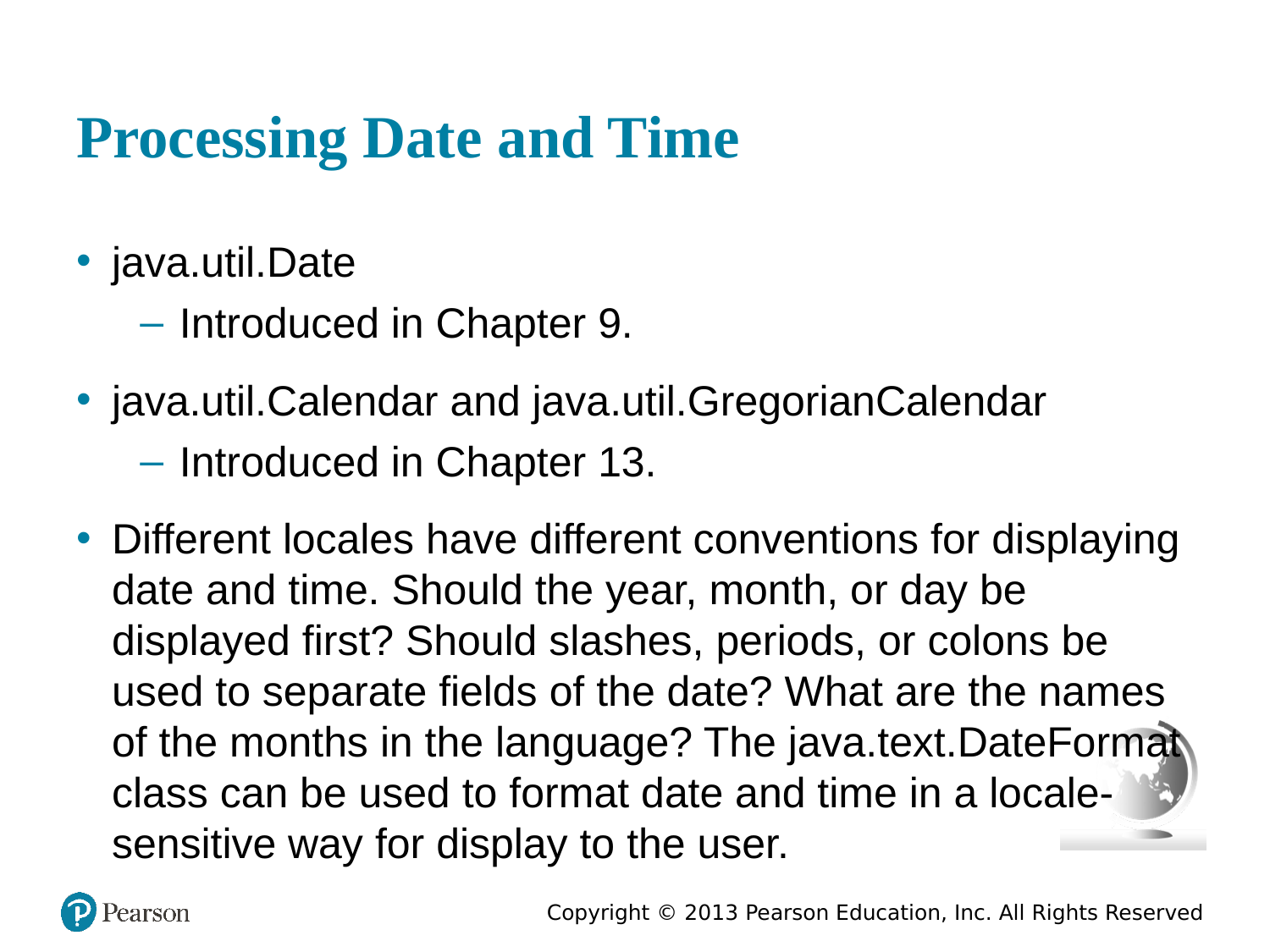

# Processing Date and Time
java.util.Date
Introduced in Chapter 9.
java.util.Calendar and java.util.GregorianCalendar
Introduced in Chapter 13.
Different locales have different conventions for displaying date and time. Should the year, month, or day be displayed first? Should slashes, periods, or colons be used to separate fields of the date? What are the names of the months in the language? The java.text.DateFormat class can be used to format date and time in a locale-sensitive way for display to the user.